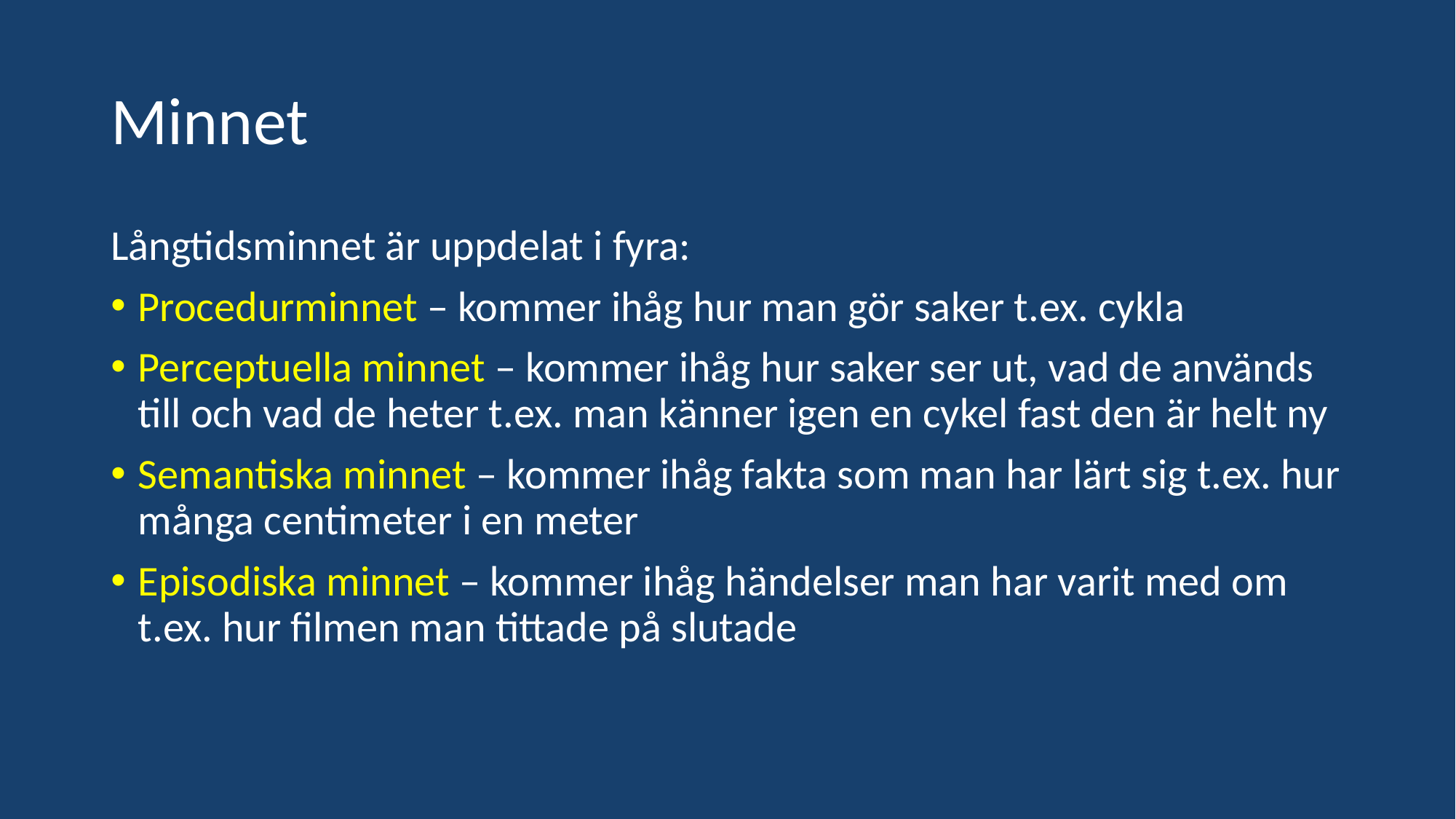

# Minnet
Långtidsminnet är uppdelat i fyra:
Procedurminnet – kommer ihåg hur man gör saker t.ex. cykla
Perceptuella minnet – kommer ihåg hur saker ser ut, vad de används till och vad de heter t.ex. man känner igen en cykel fast den är helt ny
Semantiska minnet – kommer ihåg fakta som man har lärt sig t.ex. hur många centimeter i en meter
Episodiska minnet – kommer ihåg händelser man har varit med om t.ex. hur filmen man tittade på slutade